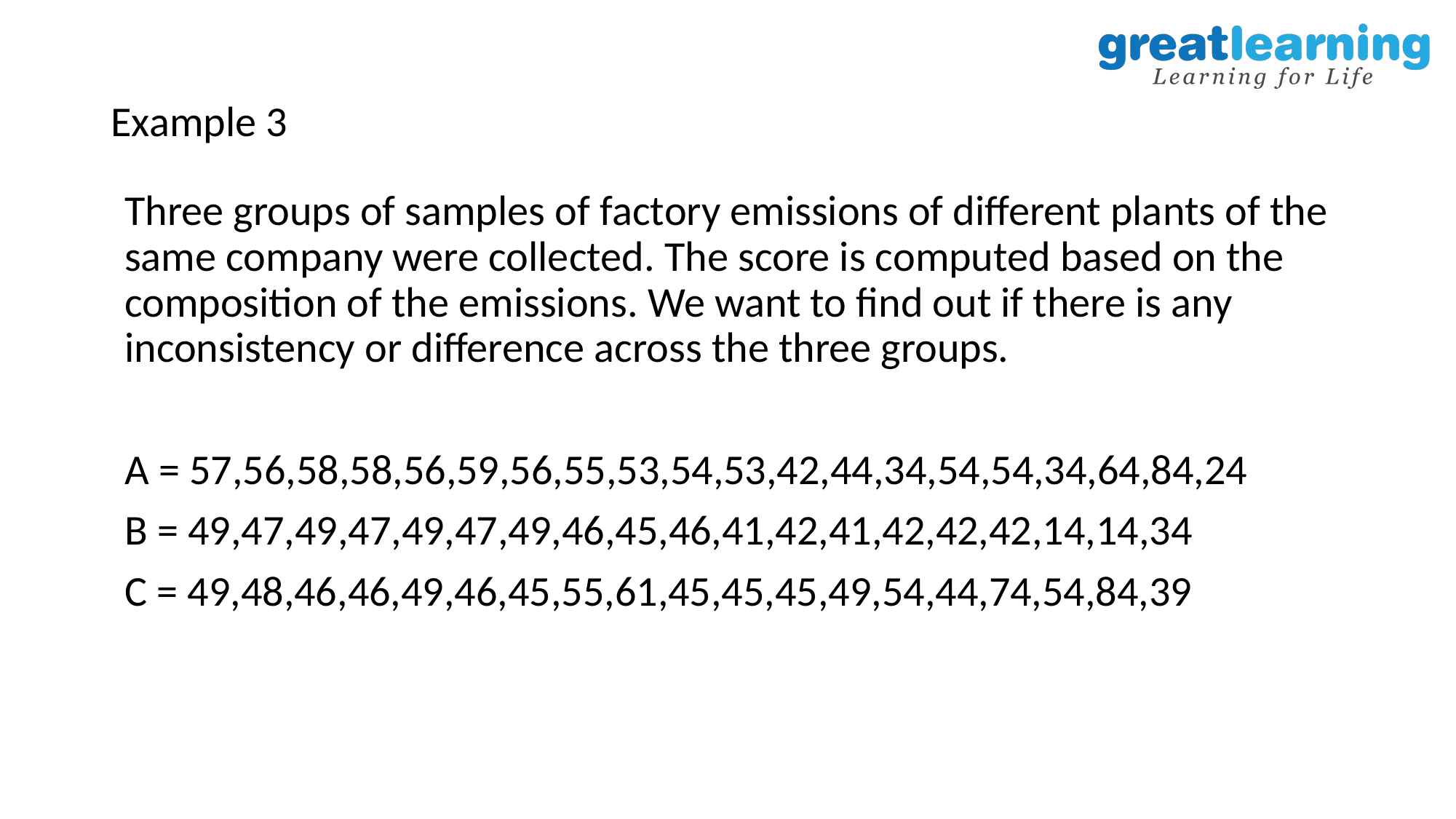

# Example 3
Three groups of samples of factory emissions of different plants of the same company were collected. The score is computed based on the composition of the emissions. We want to find out if there is any inconsistency or difference across the three groups.

A = 57,56,58,58,56,59,56,55,53,54,53,42,44,34,54,54,34,64,84,24
B = 49,47,49,47,49,47,49,46,45,46,41,42,41,42,42,42,14,14,34
C = 49,48,46,46,49,46,45,55,61,45,45,45,49,54,44,74,54,84,39